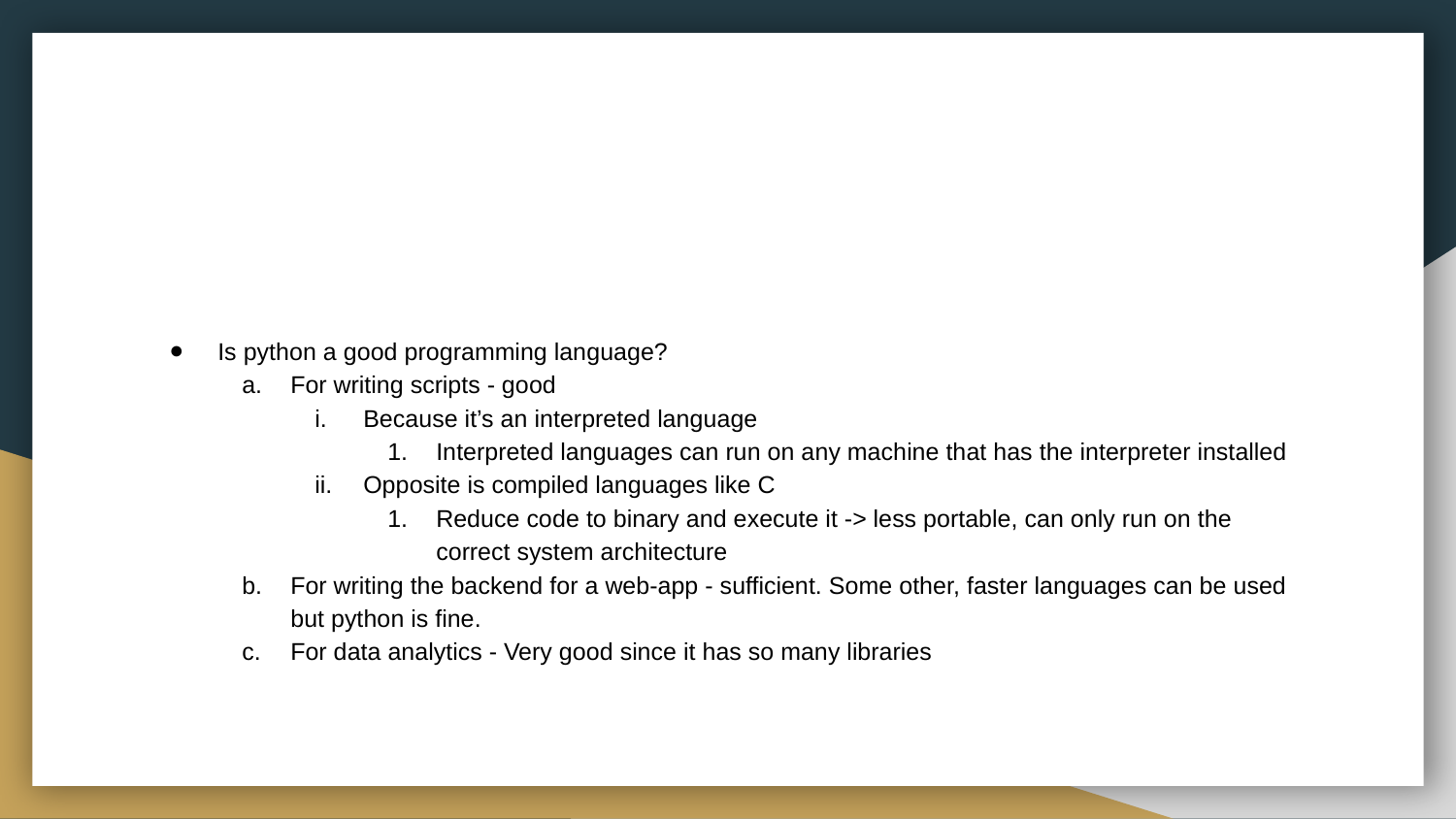

Is python a good programming language?
For writing scripts - good
Because it’s an interpreted language
Interpreted languages can run on any machine that has the interpreter installed
Opposite is compiled languages like C
Reduce code to binary and execute it -> less portable, can only run on the correct system architecture
For writing the backend for a web-app - sufficient. Some other, faster languages can be used but python is fine.
For data analytics - Very good since it has so many libraries